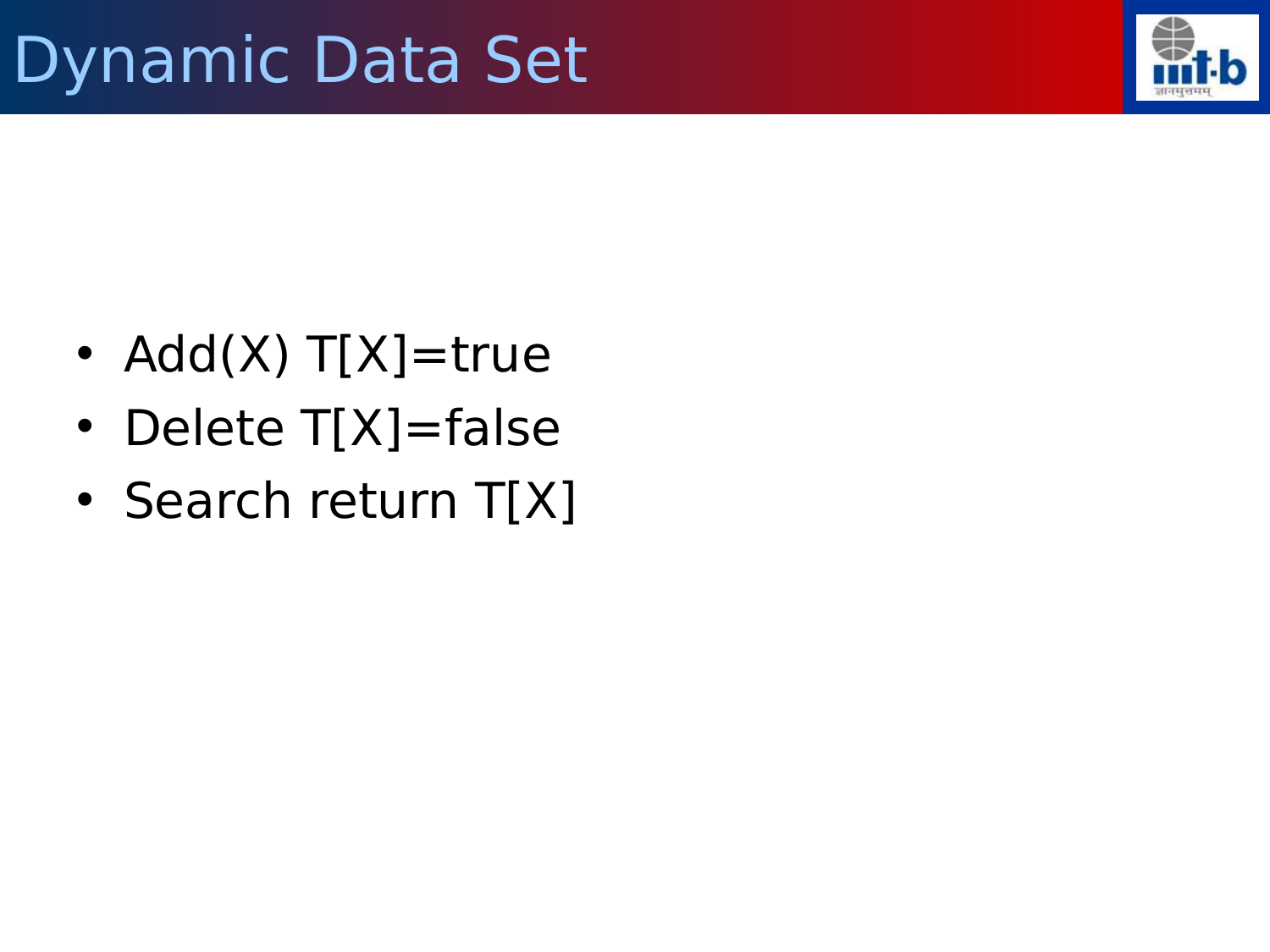

Dynamic Data Set

Add(X) T[X]=true
Delete T[X]=false
Search return T[X]